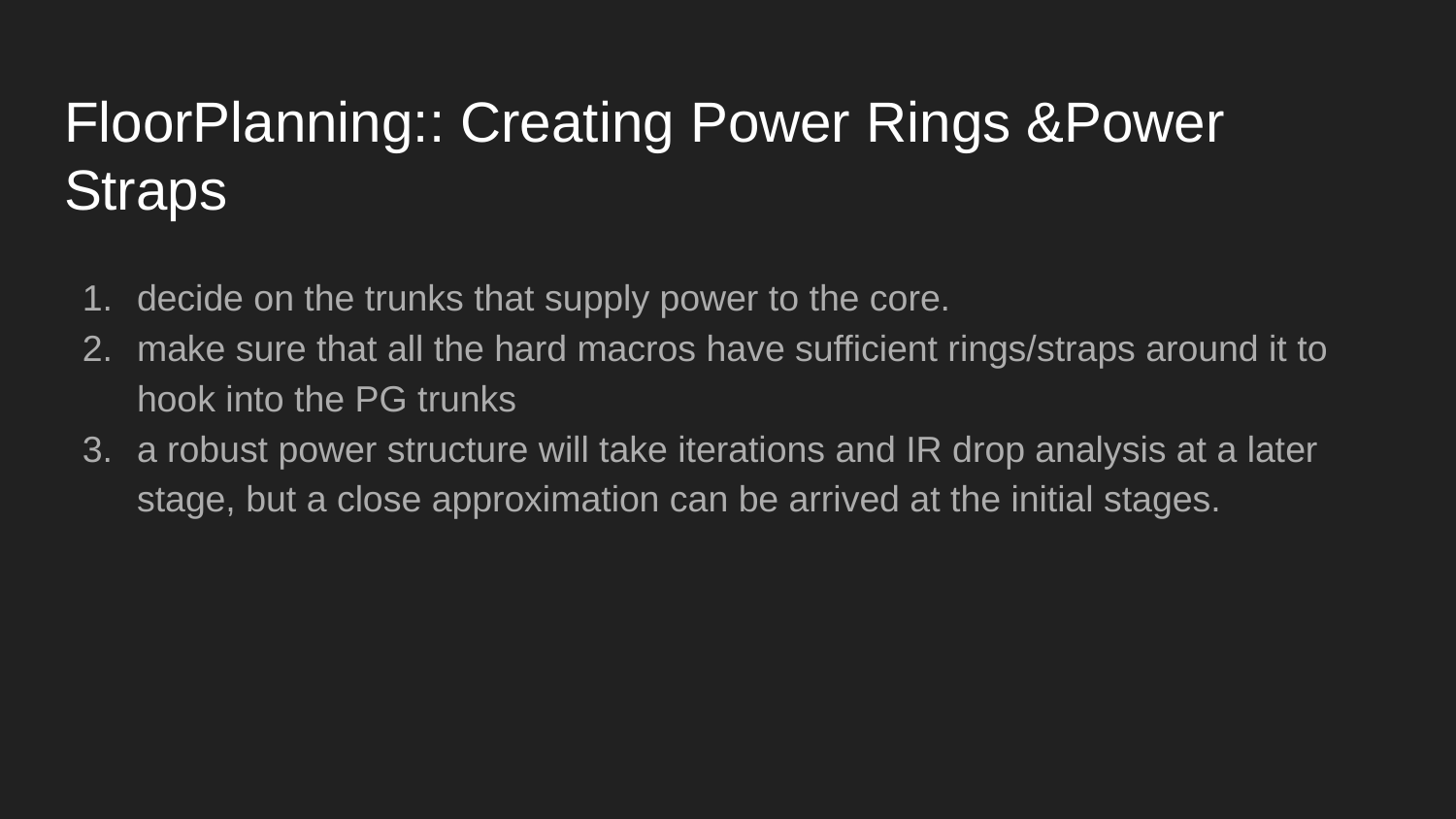

# FloorPlanning:: Creating Power Rings &Power Straps
decide on the trunks that supply power to the core.
make sure that all the hard macros have sufficient rings/straps around it to hook into the PG trunks
a robust power structure will take iterations and IR drop analysis at a later stage, but a close approximation can be arrived at the initial stages.